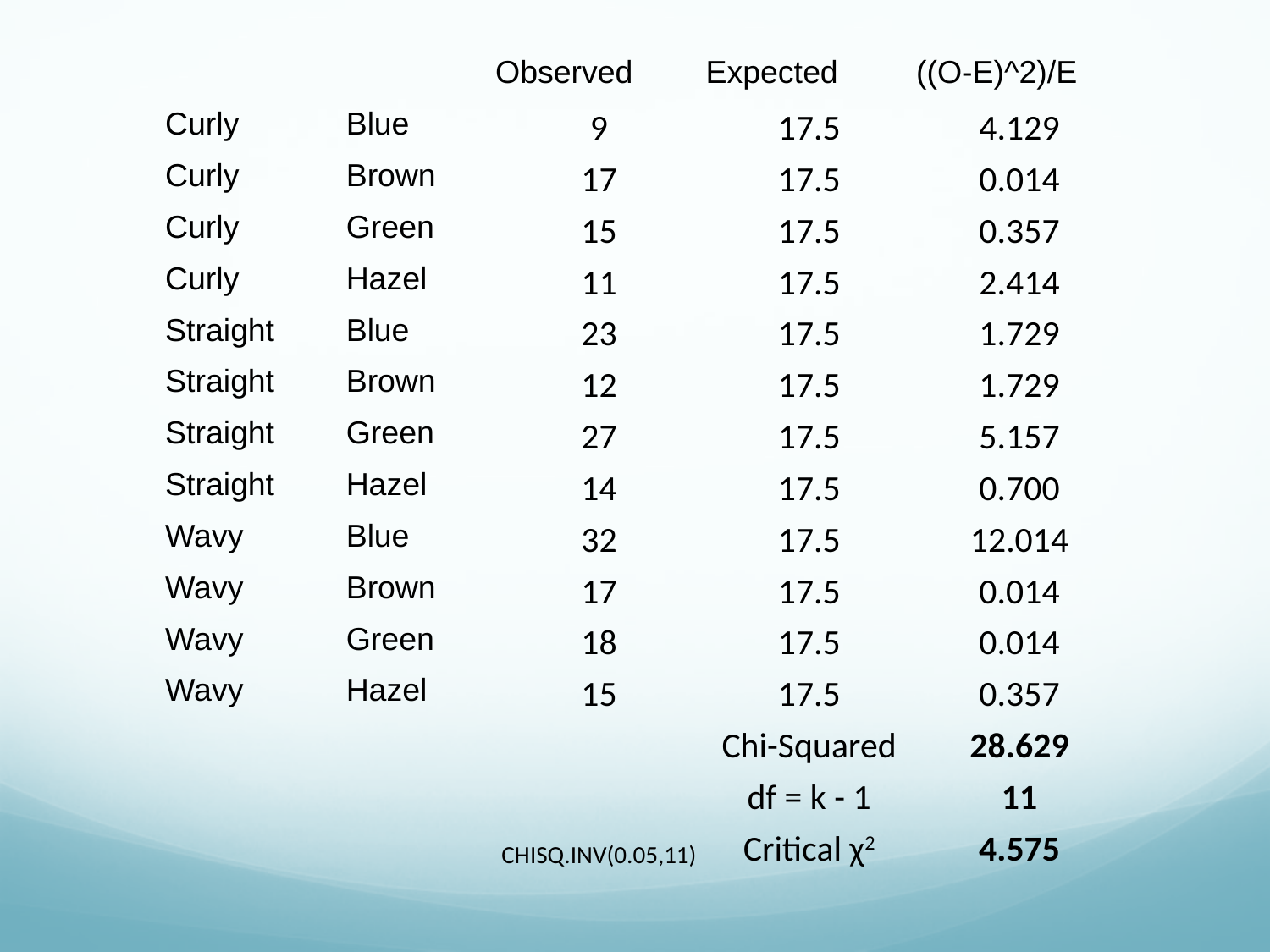

|  |  | Observed | Expected | ((O-E)^2)/E |
| --- | --- | --- | --- | --- |
| Curly | Blue | 9 | 17.5 | 4.129 |
| Curly | Brown | 17 | 17.5 | 0.014 |
| Curly | Green | 15 | 17.5 | 0.357 |
| Curly | Hazel | 11 | 17.5 | 2.414 |
| Straight | Blue | 23 | 17.5 | 1.729 |
| Straight | Brown | 12 | 17.5 | 1.729 |
| Straight | Green | 27 | 17.5 | 5.157 |
| Straight | Hazel | 14 | 17.5 | 0.700 |
| Wavy | Blue | 32 | 17.5 | 12.014 |
| Wavy | Brown | 17 | 17.5 | 0.014 |
| Wavy | Green | 18 | 17.5 | 0.014 |
| Wavy | Hazel | 15 | 17.5 | 0.357 |
|  |  |  | Chi-Squared | 28.629 |
|  |  |  | df = k - 1 | 11 |
|  |  | CHISQ.INV(0.05,11) | Critical χ2 | 4.575 |